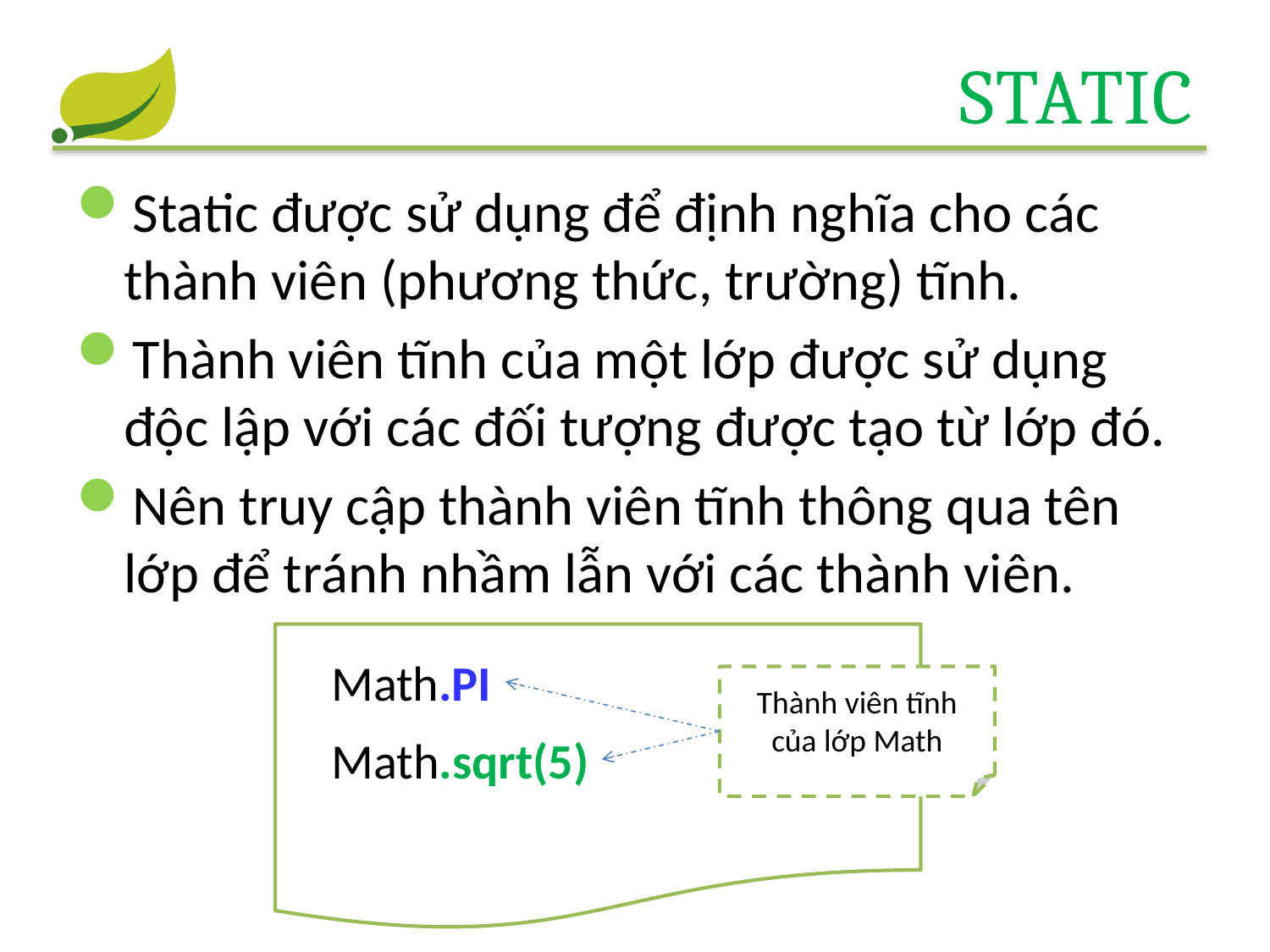

# Static
Static được sử dụng để định nghĩa cho các thành viên (phương thức, trường) tĩnh.
Thành viên tĩnh của một lớp được sử dụng độc lập với các đối tượng được tạo từ lớp đó.
Nên truy cập thành viên tĩnh thông qua tên lớp để tránh nhầm lẫn với các thành viên.

Math.PI
Thành viên tĩnh của lớp Math
Math.sqrt(5)